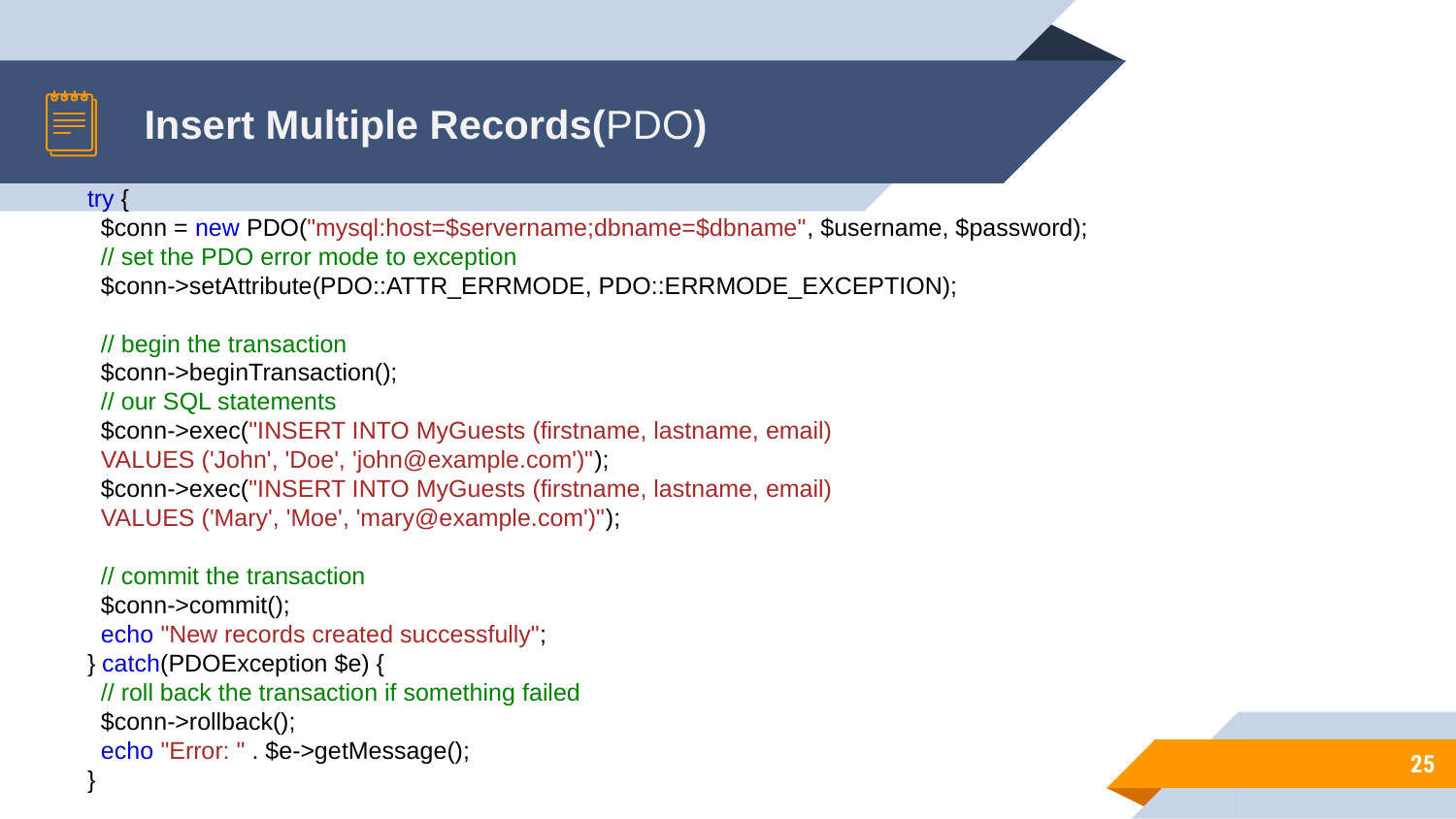

# Insert Multiple Records(PDO)

try {
  $conn = new PDO("mysql:host=$servername;dbname=$dbname", $username, $password);
  // set the PDO error mode to exception
  $conn->setAttribute(PDO::ATTR_ERRMODE, PDO::ERRMODE_EXCEPTION);
  // begin the transaction
  $conn->beginTransaction();
  // our SQL statements
  $conn->exec("INSERT INTO MyGuests (firstname, lastname, email)
  VALUES ('John', 'Doe', 'john@example.com')");
  $conn->exec("INSERT INTO MyGuests (firstname, lastname, email)
  VALUES ('Mary', 'Moe', 'mary@example.com')");
  // commit the transaction
  $conn->commit();
  echo "New records created successfully";
} catch(PDOException $e) {
  // roll back the transaction if something failed
  $conn->rollback();
  echo "Error: " . $e->getMessage();
}
25